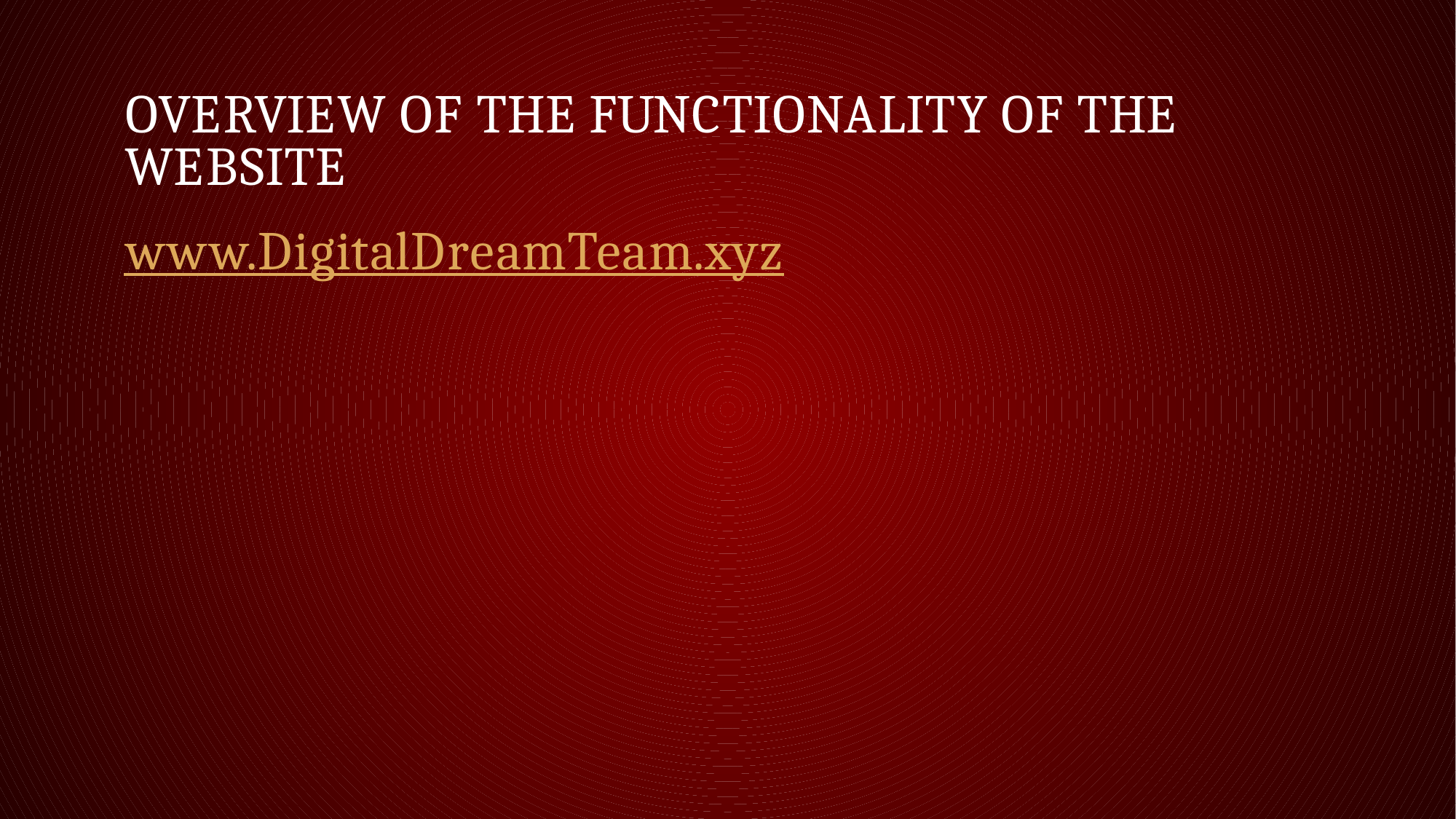

# Overview of the functionality of the website
www.DigitalDreamTeam.xyz